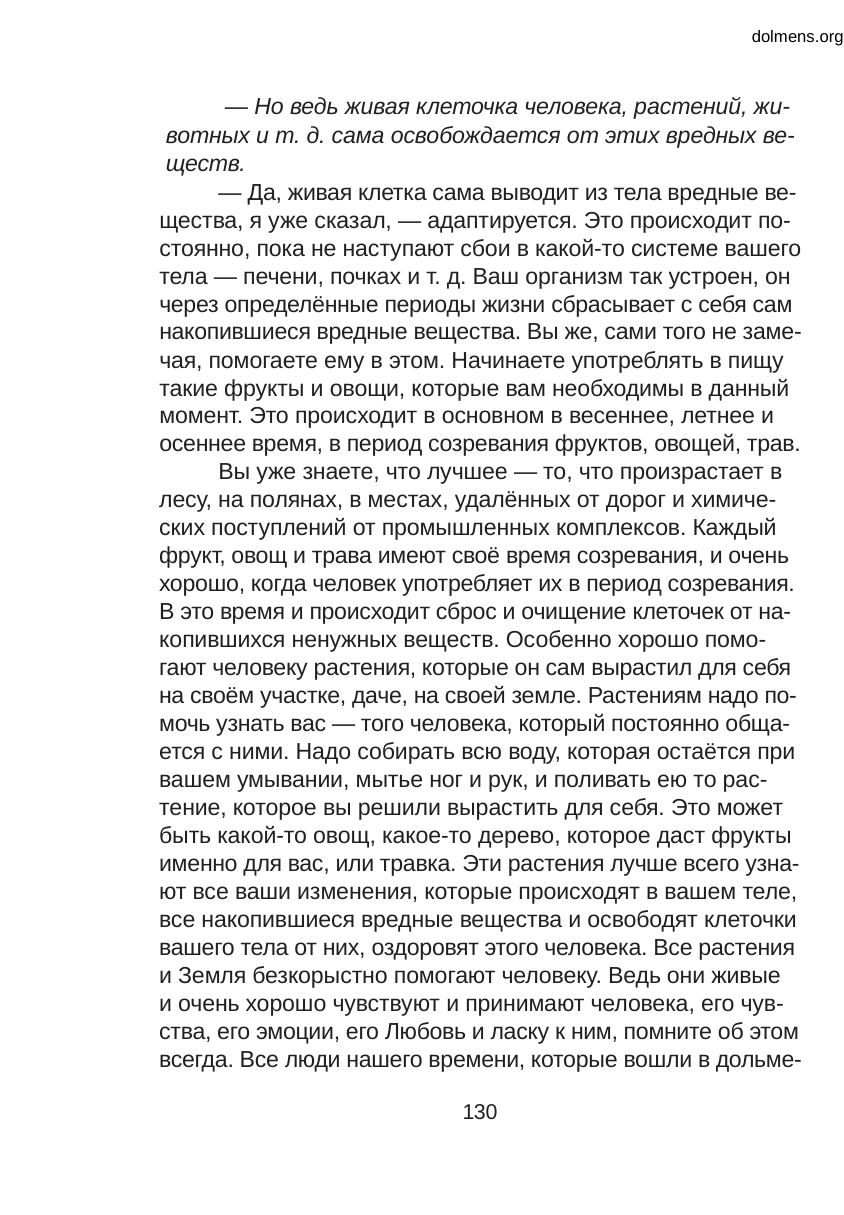

dolmens.org

— Но ведь живая клеточка человека, растений, жи-
вотных и т. д. сама освобождается от этих вредных ве-
ществ.

— Да, живая клетка сама выводит из тела вредные ве-
щества, я уже сказал, — адаптируется. Это происходит по-
стоянно, пока не наступают сбои в какой-то системе вашего
тела — печени, почках и т. д. Ваш организм так устроен, он
через определённые периоды жизни сбрасывает с себя сам
накопившиеся вредные вещества. Вы же, сами того не заме-
чая, помогаете ему в этом. Начинаете употреблять в пищу
такие фрукты и овощи, которые вам необходимы в данный
момент. Это происходит в основном в весеннее, летнее и
осеннее время, в период созревания фруктов, овощей, трав.

Вы уже знаете, что лучшее — то, что произрастает в
лесу, на полянах, в местах, удалённых от дорог и химиче-
ских поступлений от промышленных комплексов. Каждый
фрукт, овощ и трава имеют своё время созревания, и очень
хорошо, когда человек употребляет их в период созревания.
В это время и происходит сброс и очищение клеточек от на-
копившихся ненужных веществ. Особенно хорошо помо-
гают человеку растения, которые он сам вырастил для себя
на своём участке, даче, на своей земле. Растениям надо по-
мочь узнать вас — того человека, который постоянно обща-
ется с ними. Надо собирать всю воду, которая остаётся при
вашем умывании, мытье ног и рук, и поливать ею то рас-
тение, которое вы решили вырастить для себя. Это может
быть какой-то овощ, какое-то дерево, которое даст фрукты
именно для вас, или травка. Эти растения лучше всего узна-
ют все ваши изменения, которые происходят в вашем теле,
все накопившиеся вредные вещества и освободят клеточки
вашего тела от них, оздоровят этого человека. Все растения
и Земля безкорыстно помогают человеку. Ведь они живые
и очень хорошо чувствуют и принимают человека, его чув-
ства, его эмоции, его Любовь и ласку к ним, помните об этом
всегда. Все люди нашего времени, которые вошли в дольме-

130